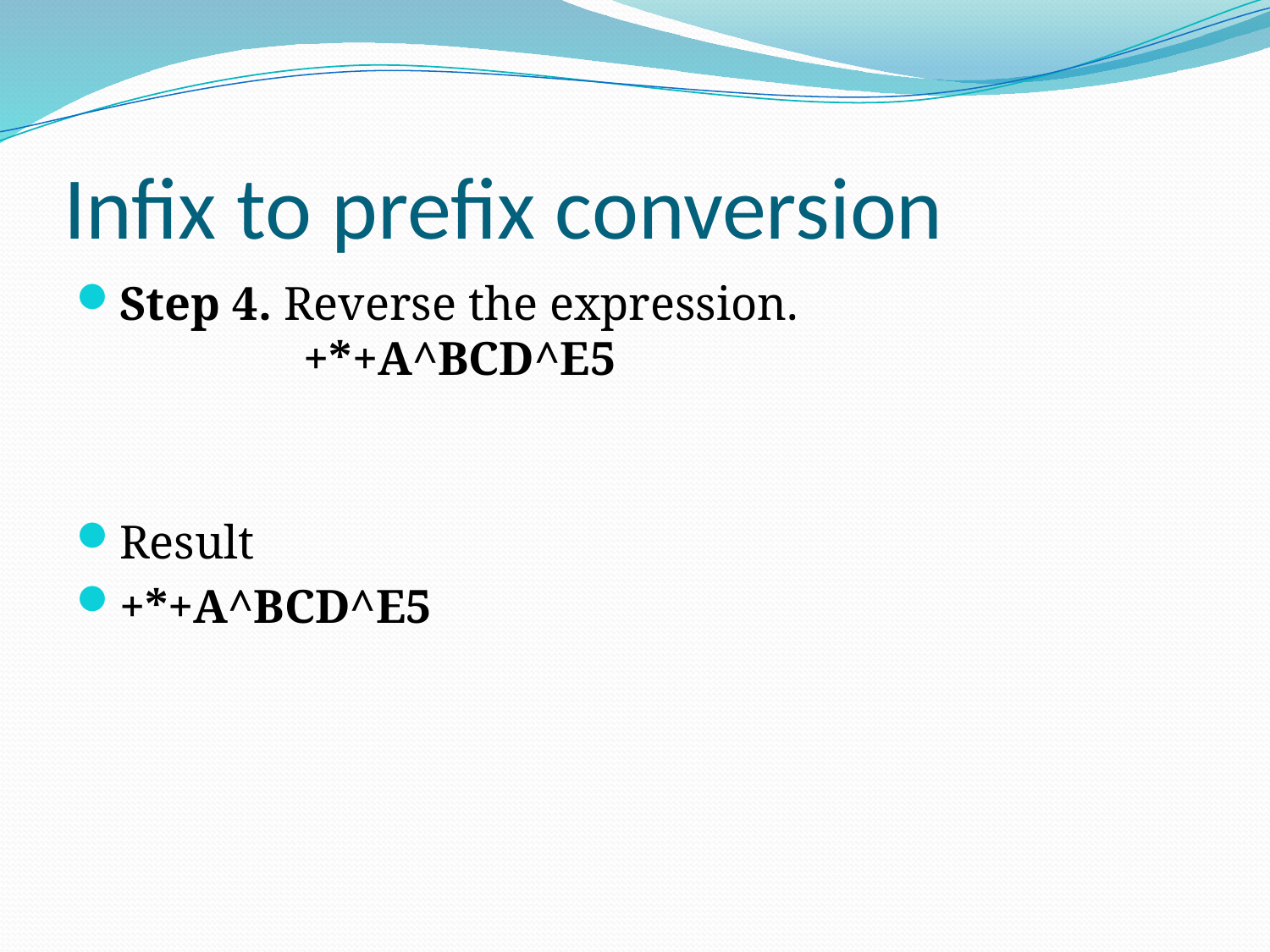

# Infix to prefix conversion
Step 4. Reverse the expression.
                +*+A^BCD^E5

Result
+*+A^BCD^E5